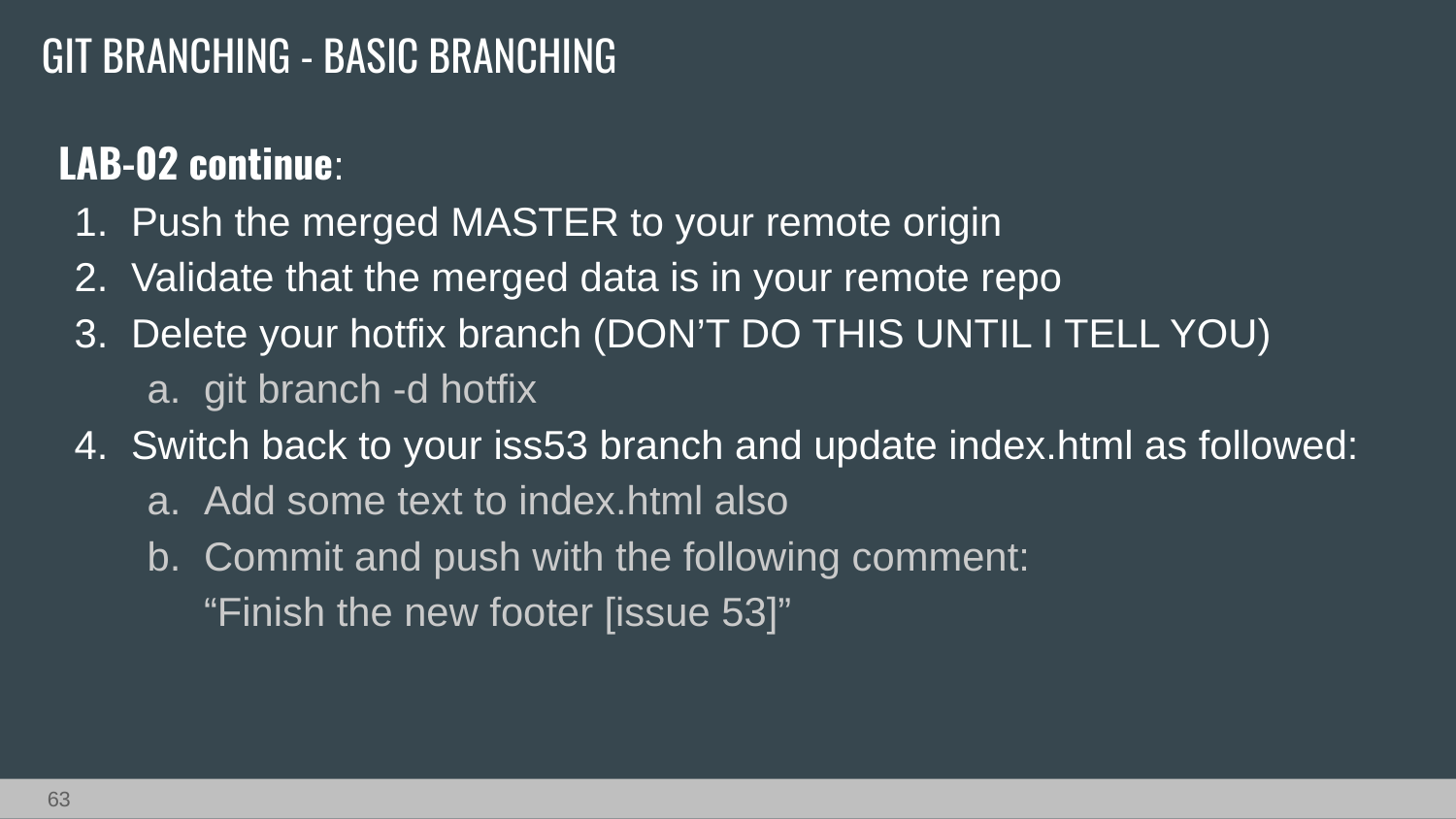

GIT BRANCHING - BASIC BRANCHING
LAB-02 continue:
Push the merged MASTER to your remote origin
Validate that the merged data is in your remote repo
Delete your hotfix branch (DON’T DO THIS UNTIL I TELL YOU)
git branch -d hotfix
Switch back to your iss53 branch and update index.html as followed:
Add some text to index.html also
Commit and push with the following comment:
“Finish the new footer [issue 53]”